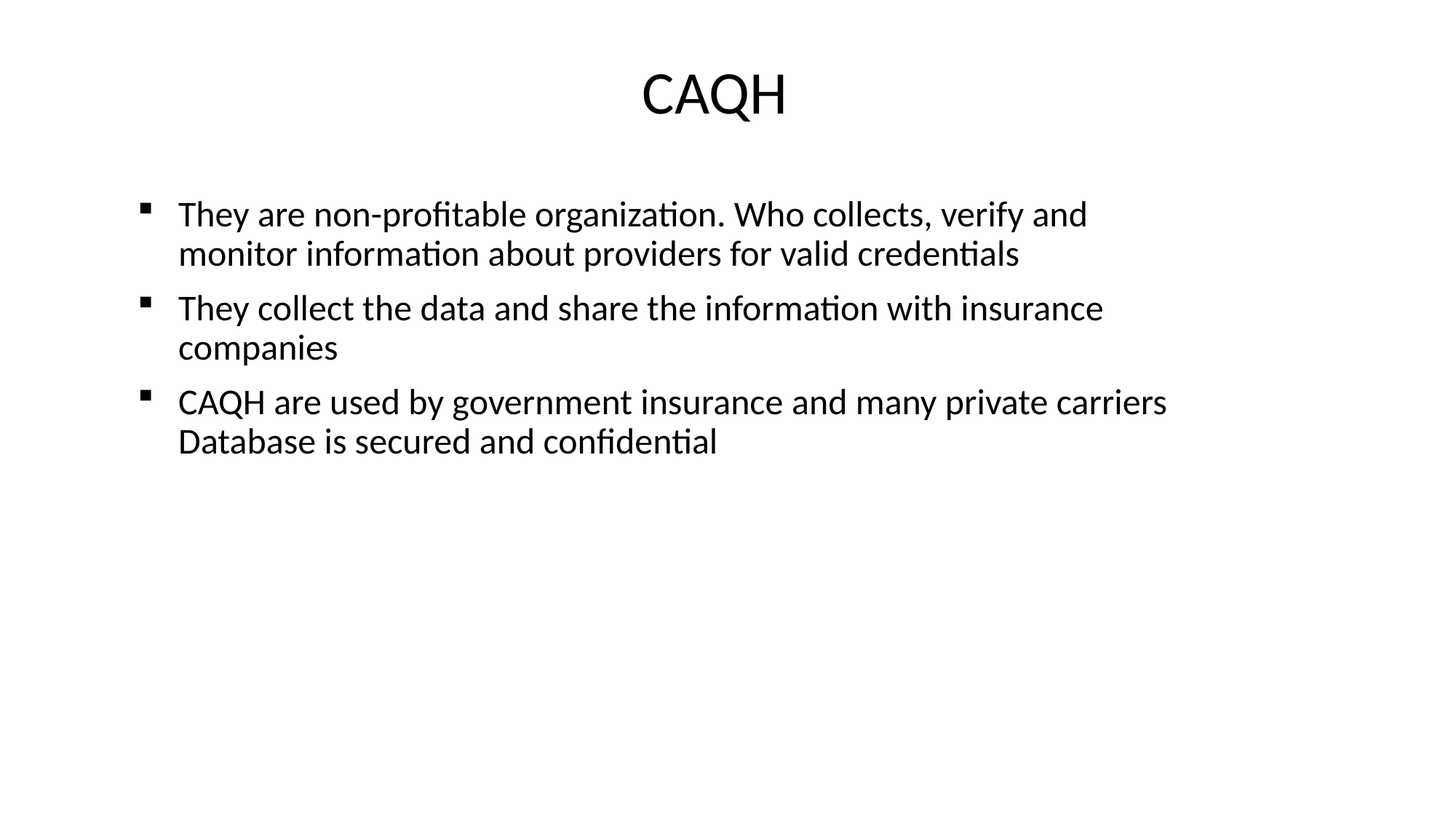

# CAQH
They are non-profitable organization. Who collects, verify and monitor information about providers for valid credentials
They collect the data and share the information with insurance companies
CAQH are used by government insurance and many private carriers Database is secured and confidential